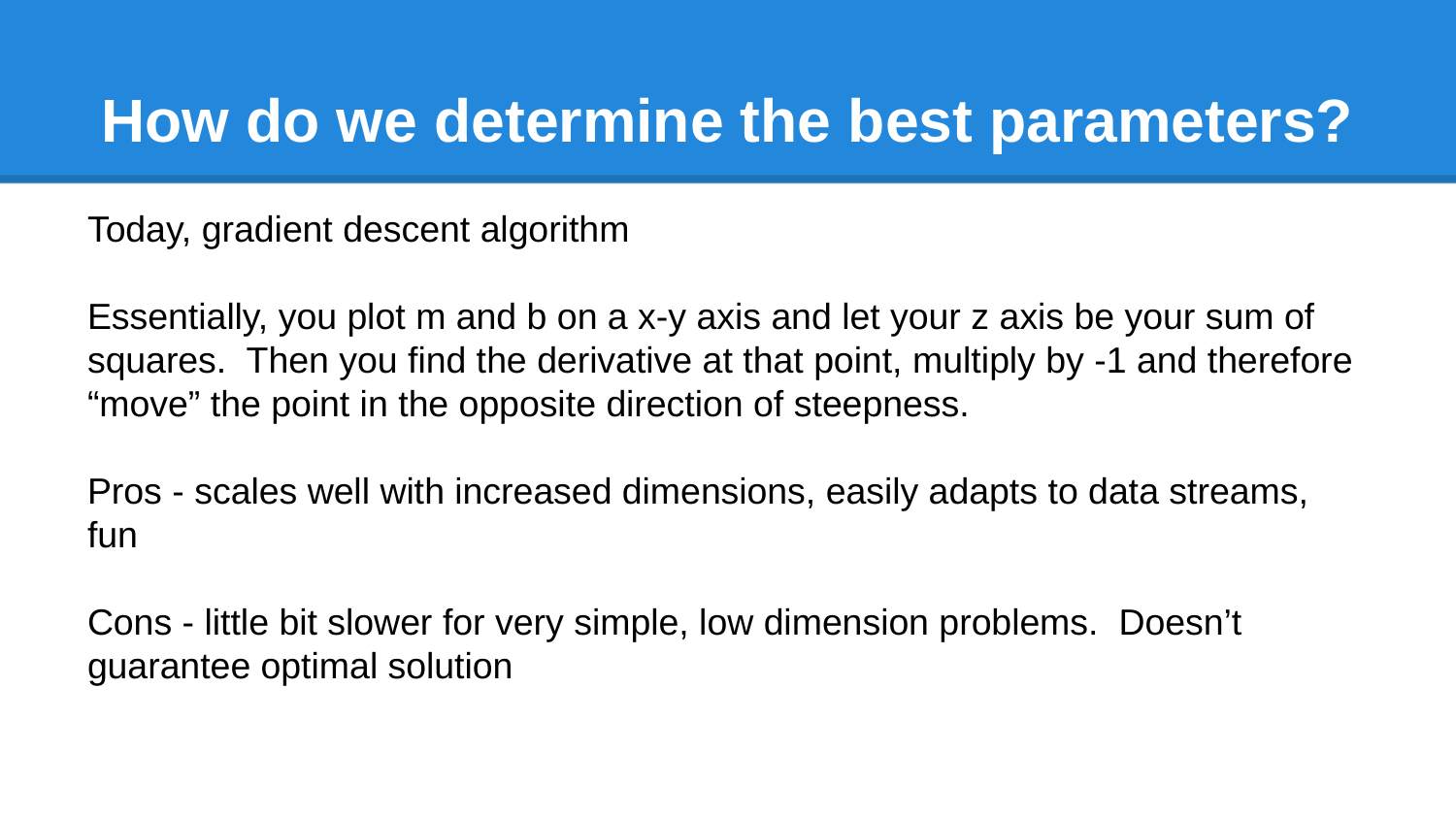

# How do we determine the best parameters?
Today, gradient descent algorithm

Essentially, you plot m and b on a x-y axis and let your z axis be your sum of squares.  Then you find the derivative at that point, multiply by -1 and therefore “move” the point in the opposite direction of steepness.

Pros - scales well with increased dimensions, easily adapts to data streams, fun

Cons - little bit slower for very simple, low dimension problems.  Doesn’t guarantee optimal solution